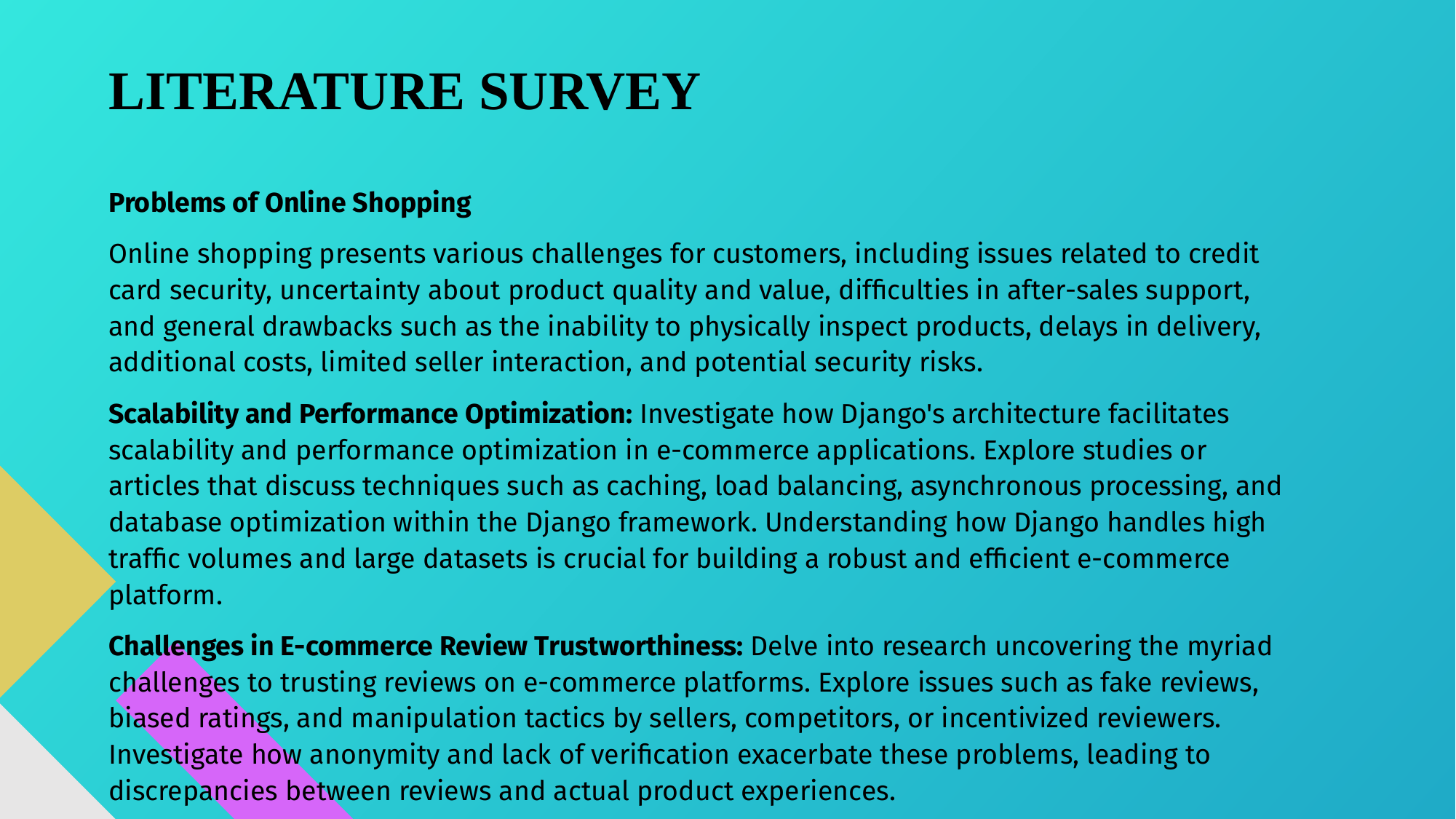

# LITERATURE SURVEY
Problems of Online Shopping
Online shopping presents various challenges for customers, including issues related to credit card security, uncertainty about product quality and value, difficulties in after-sales support, and general drawbacks such as the inability to physically inspect products, delays in delivery, additional costs, limited seller interaction, and potential security risks.
Scalability and Performance Optimization: Investigate how Django's architecture facilitates scalability and performance optimization in e-commerce applications. Explore studies or articles that discuss techniques such as caching, load balancing, asynchronous processing, and database optimization within the Django framework. Understanding how Django handles high traffic volumes and large datasets is crucial for building a robust and efficient e-commerce platform.
Challenges in E-commerce Review Trustworthiness: Delve into research uncovering the myriad challenges to trusting reviews on e-commerce platforms. Explore issues such as fake reviews, biased ratings, and manipulation tactics by sellers, competitors, or incentivized reviewers. Investigate how anonymity and lack of verification exacerbate these problems, leading to discrepancies between reviews and actual product experiences.